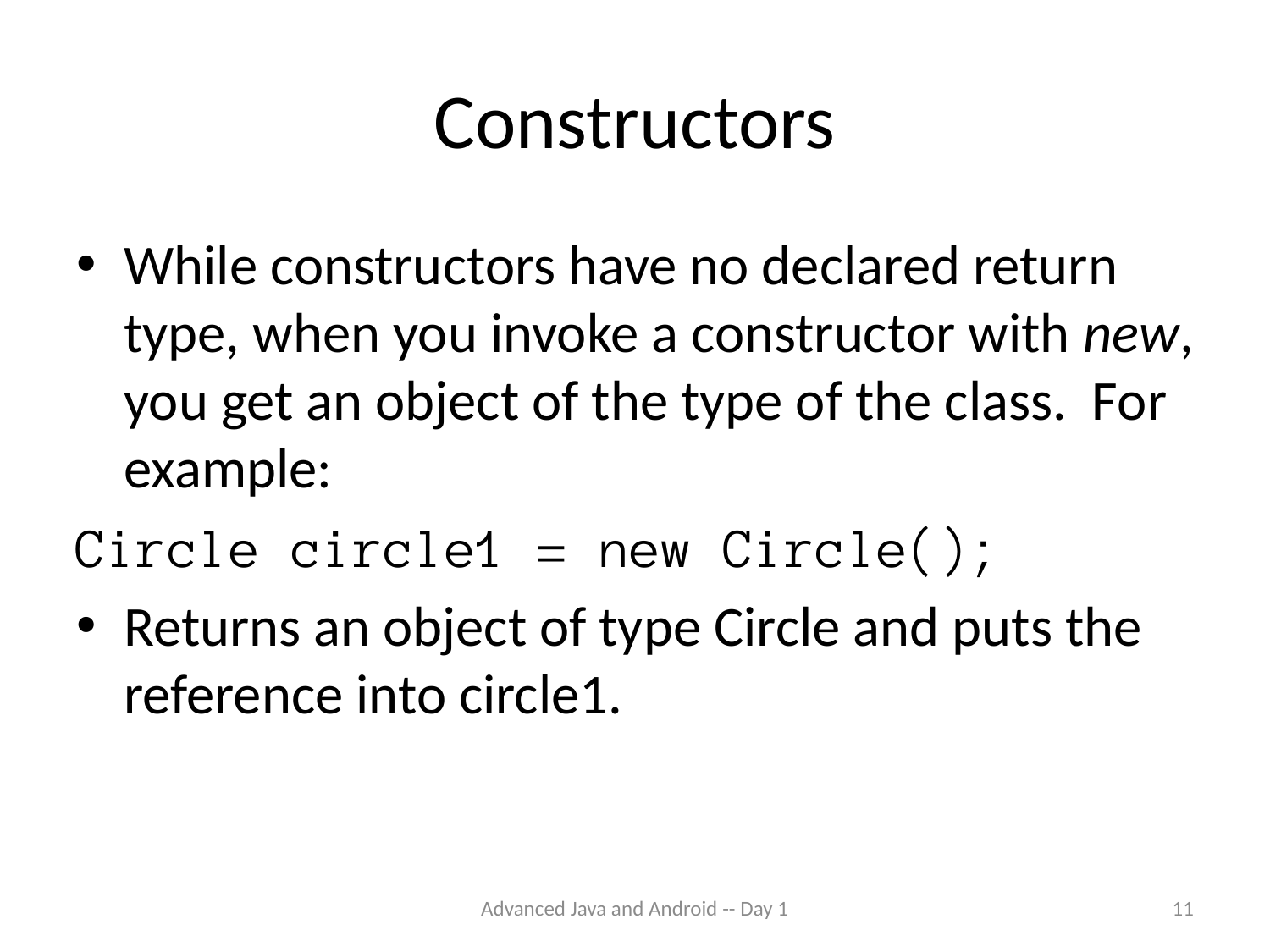

# Constructors
While constructors have no declared return type, when you invoke a constructor with new, you get an object of the type of the class.  For example:
Circle circle1 = new Circle();
Returns an object of type Circle and puts the reference into circle1.
Advanced Java and Android -- Day 1
11